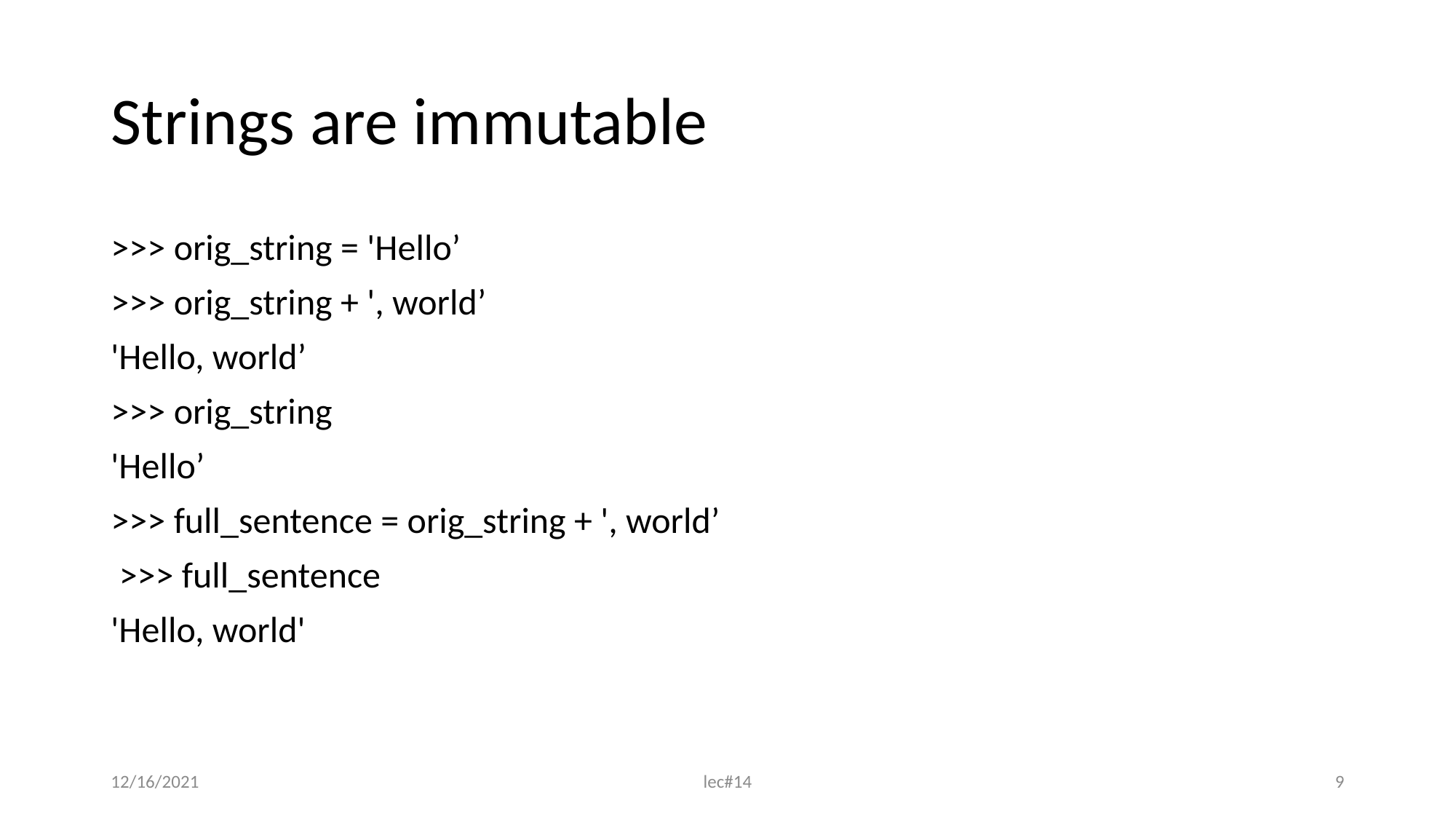

# Strings are immutable
>>> orig_string = 'Hello’
>>> orig_string + ', world’
'Hello, world’
>>> orig_string
'Hello’
>>> full_sentence = orig_string + ', world’
 >>> full_sentence
'Hello, world'
12/16/2021
lec#14
9